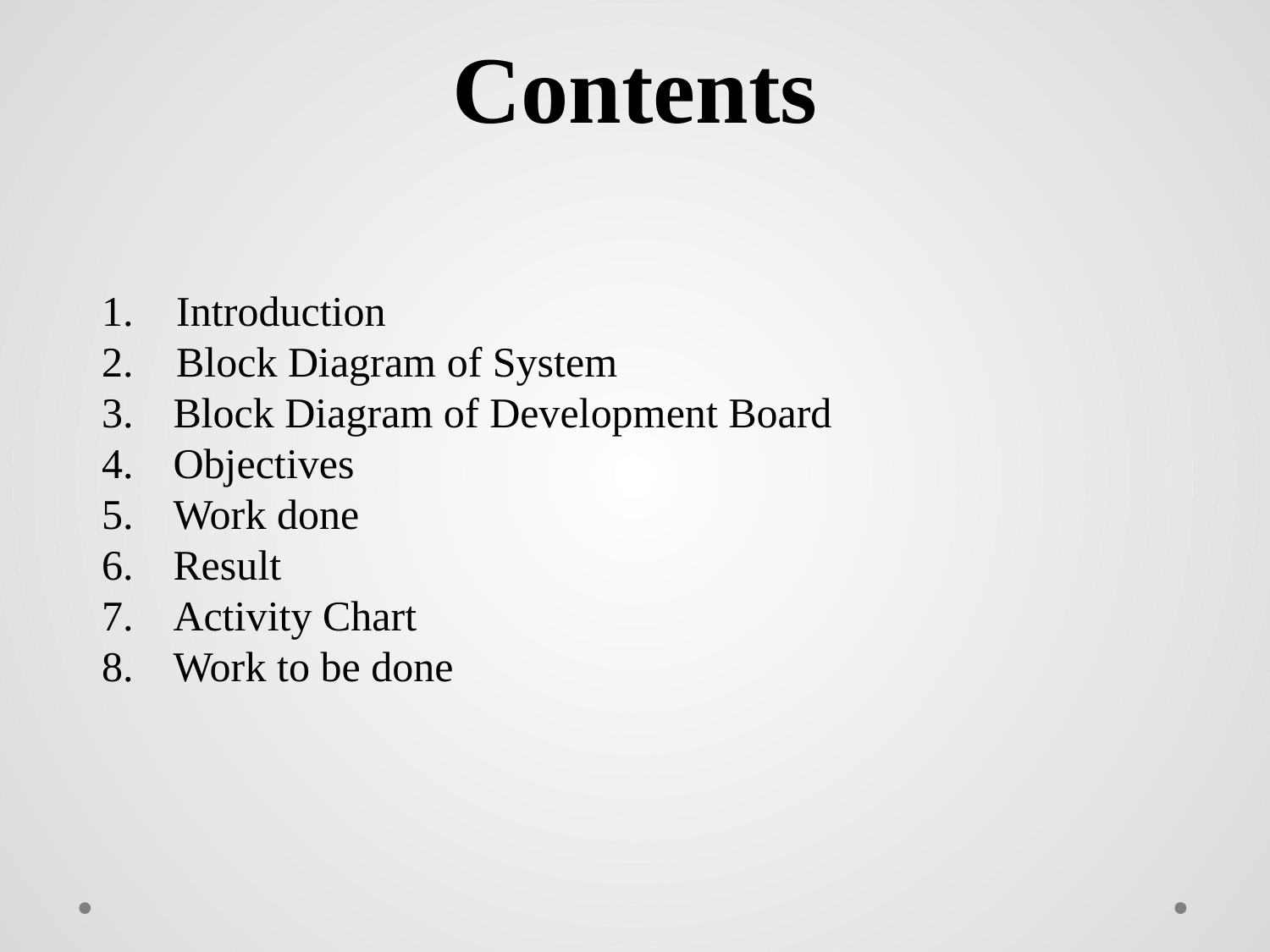

# Contents
Introduction
Block Diagram of System
Block Diagram of Development Board
Objectives
Work done
Result
Activity Chart
Work to be done